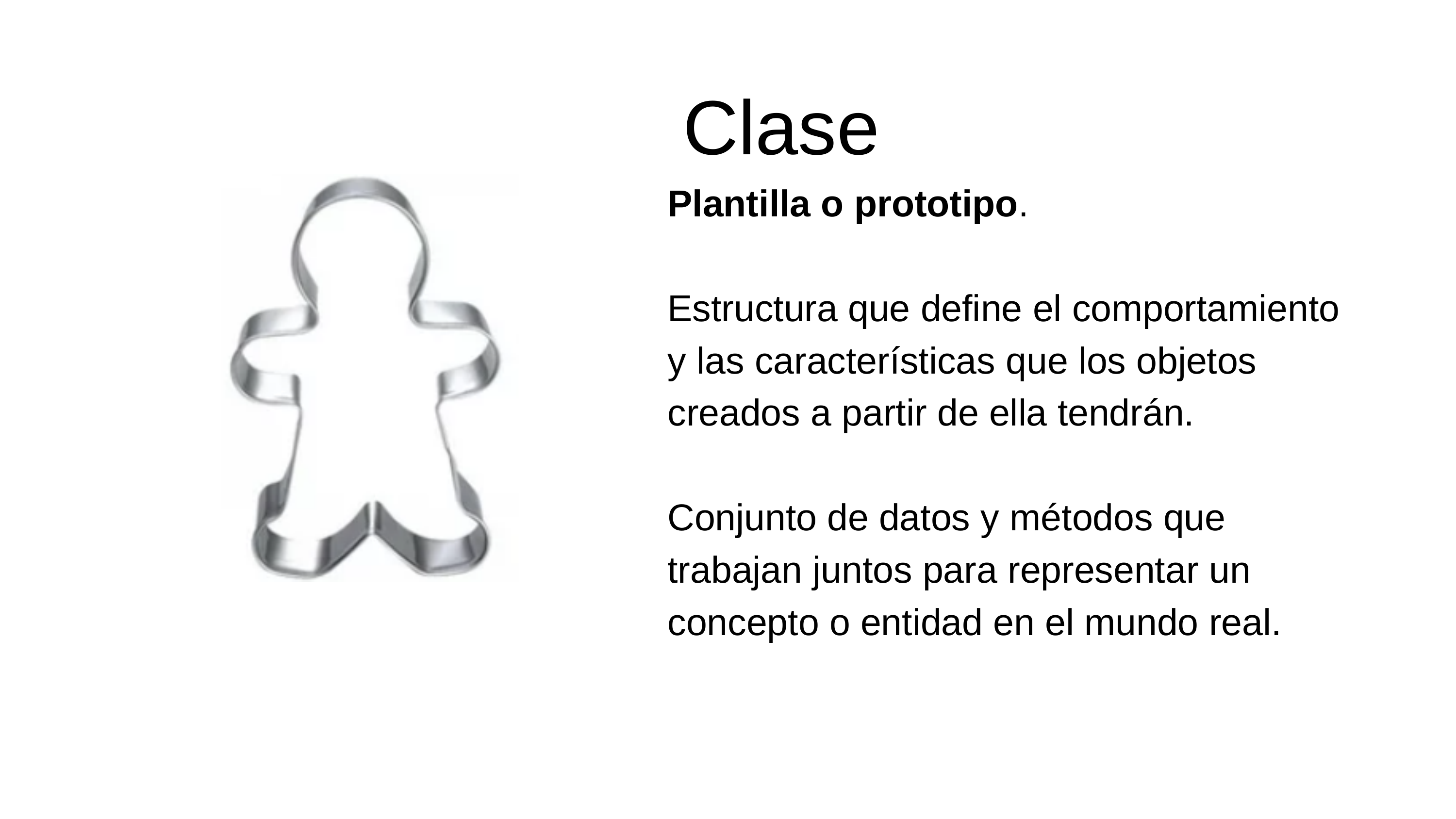

Clase
Plantilla o prototipo.

Estructura que define el comportamiento y las características que los objetos creados a partir de ella tendrán.

Conjunto de datos y métodos que trabajan juntos para representar un concepto o entidad en el mundo real.